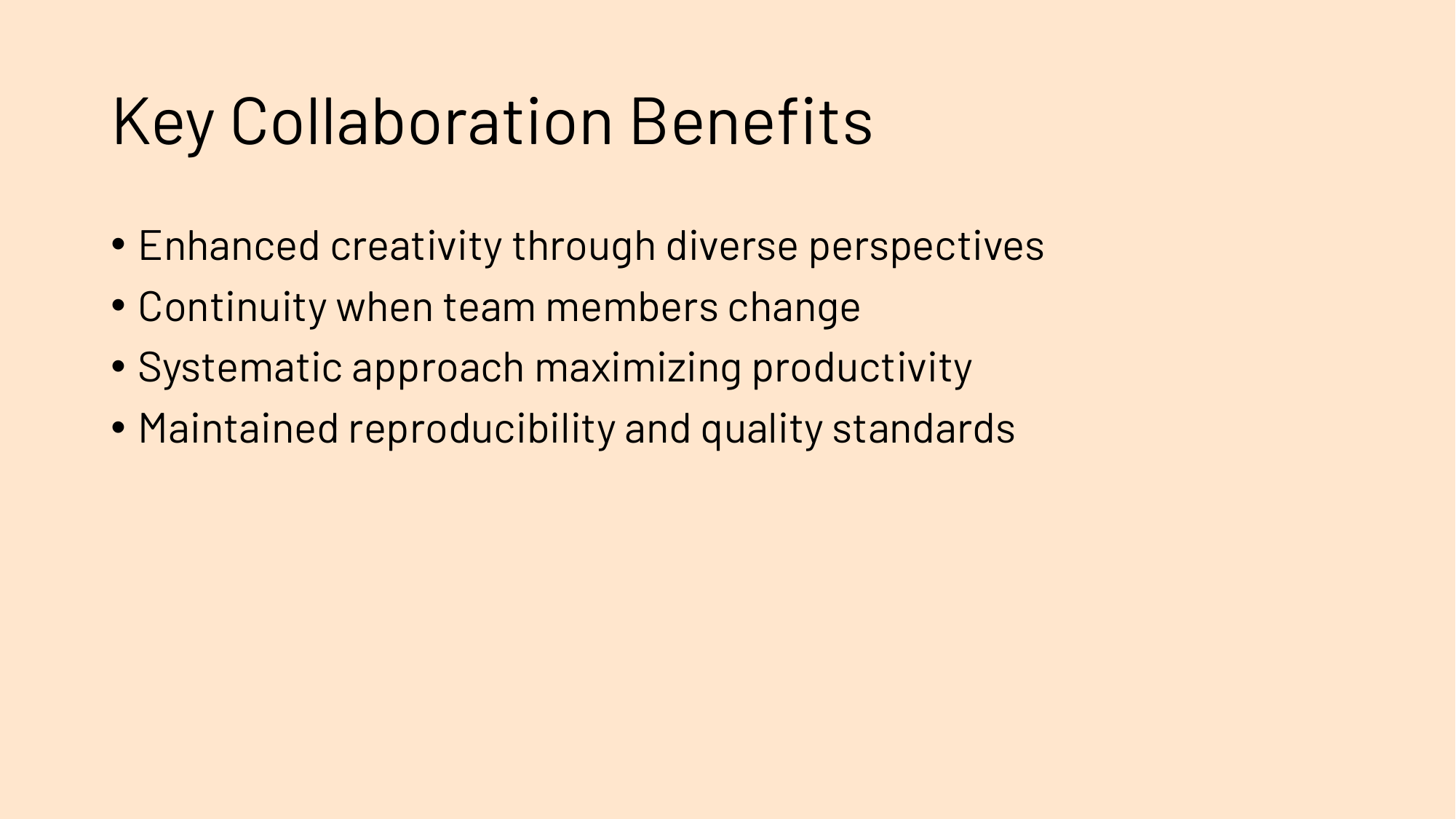

# Key Collaboration Benefits
Enhanced creativity through diverse perspectives
Continuity when team members change
Systematic approach maximizing productivity
Maintained reproducibility and quality standards